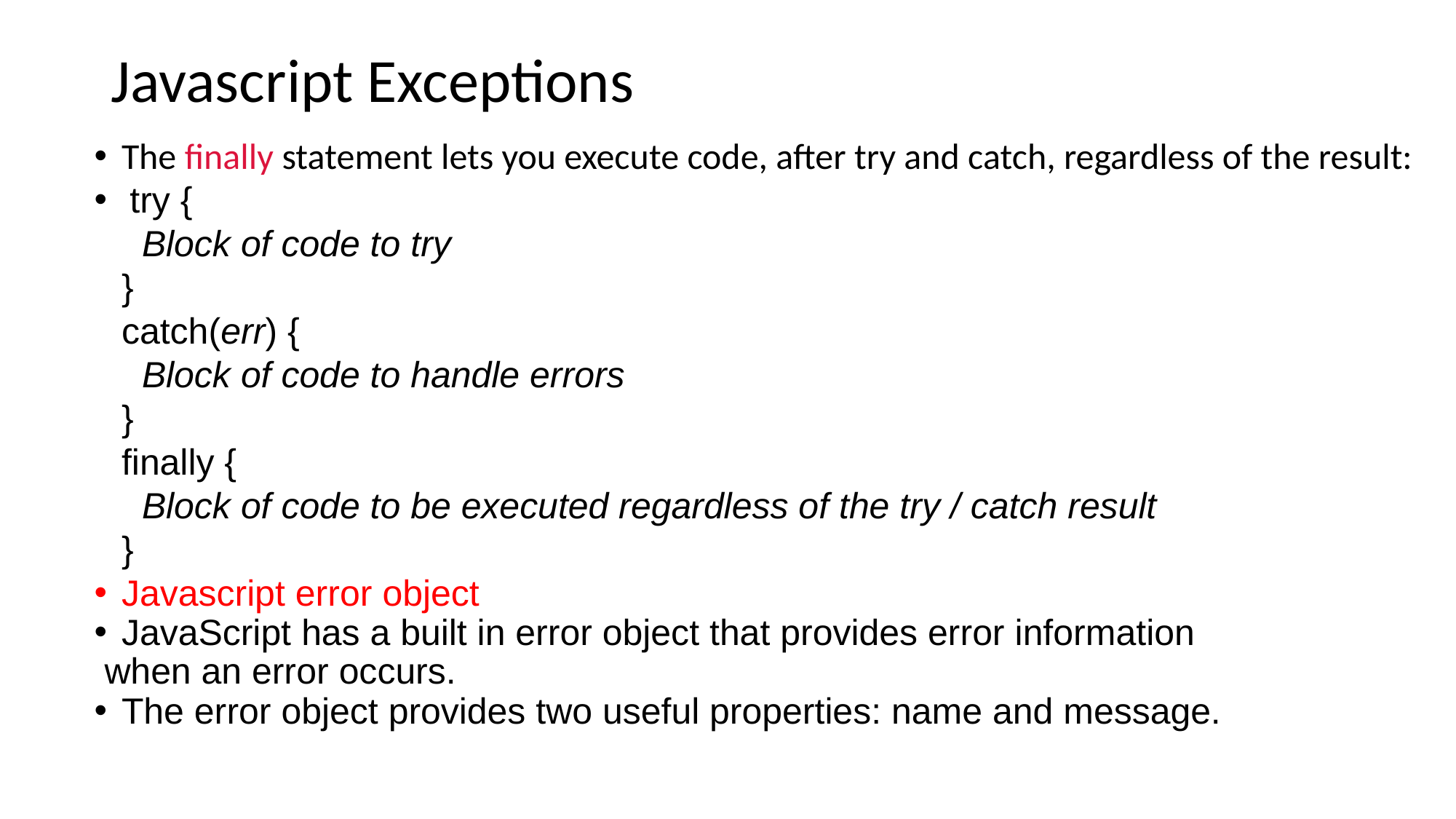

# Javascript Exceptions
The finally statement lets you execute code, after try and catch, regardless of the result:
 try {
  Block of code to try
}
catch(err) {
  Block of code to handle errors
}
finally {
  Block of code to be executed regardless of the try / catch result
}
Javascript error object
JavaScript has a built in error object that provides error information
 when an error occurs.
The error object provides two useful properties: name and message.